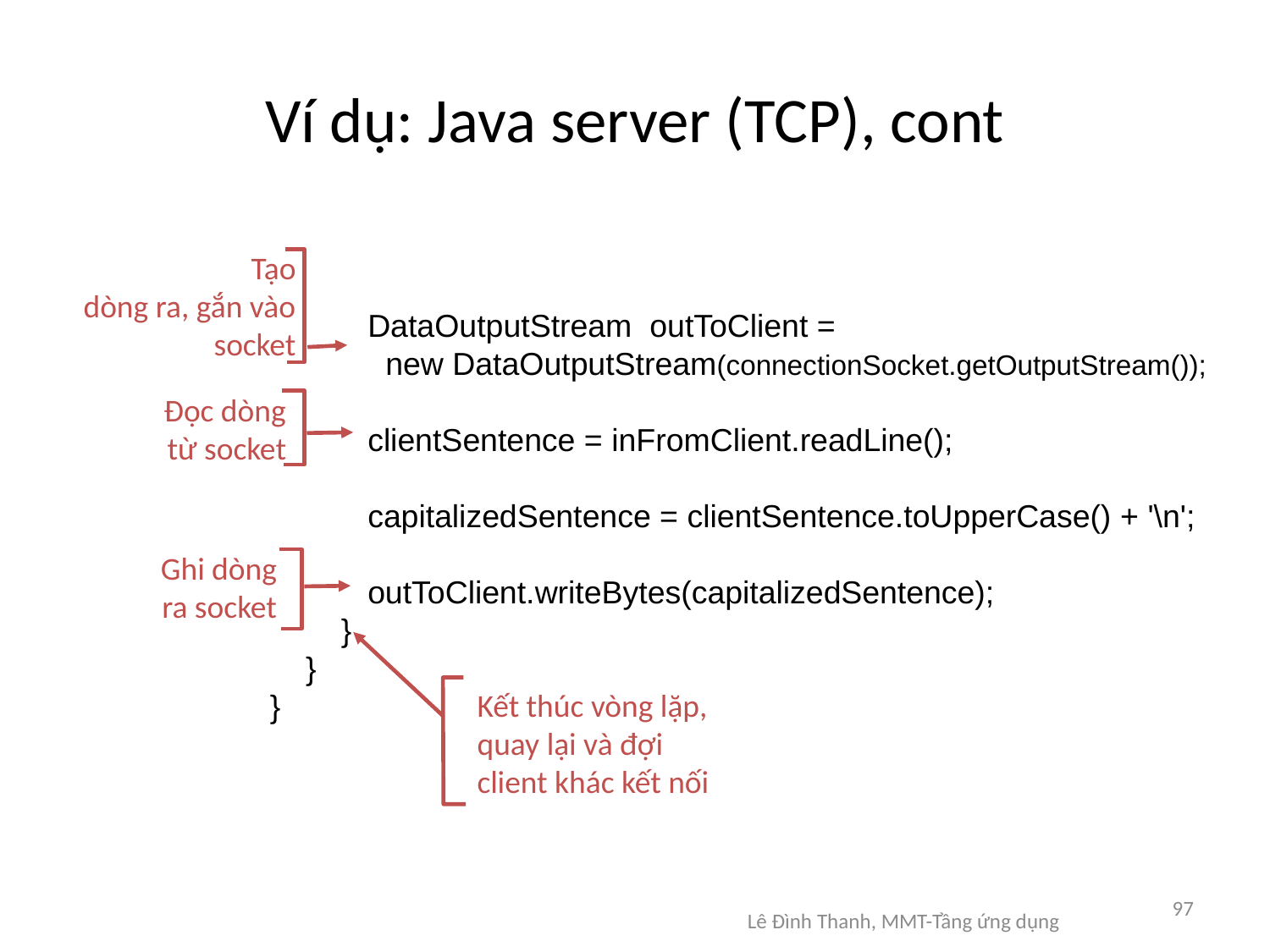

# Ví dụ: Java server (TCP), cont

           DataOutputStream  outToClient =
             new DataOutputStream(connectionSocket.getOutputStream());

           clientSentence = inFromClient.readLine();

           capitalizedSentence = clientSentence.toUpperCase() + '\n';

           outToClient.writeBytes(capitalizedSentence);
        }
    }
}

Tạo
dòng ra, gắn vào
socket

Đọc dòng
từ socket

Ghi dòng
ra socket

Kết thúc vòng lặp,
quay lại và đợi
client khác kết nối
97
Lê Đình Thanh, MMT-Tầng ứng dụng